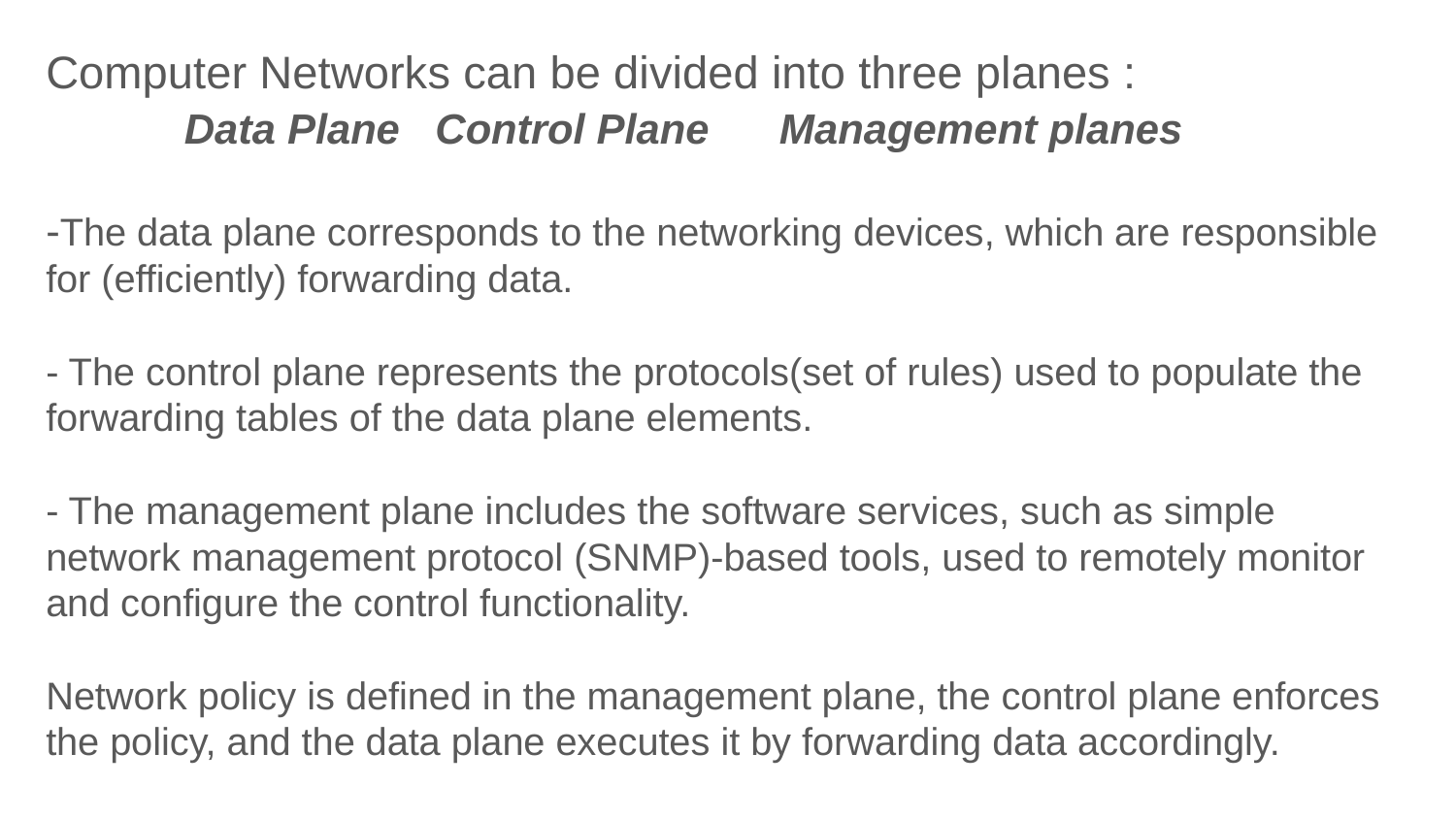

Computer Networks can be divided into three planes :
	 Data Plane   Control Plane      Management planes

-The data plane corresponds to the networking devices, which are responsible for (efficiently) forwarding data.

- The control plane represents the protocols(set of rules) used to populate the forwarding tables of the data plane elements.

- The management plane includes the software services, such as simple network management protocol (SNMP)-based tools, used to remotely monitor and configure the control functionality.

Network policy is defined in the management plane, the control plane enforces the policy, and the data plane executes it by forwarding data accordingly.